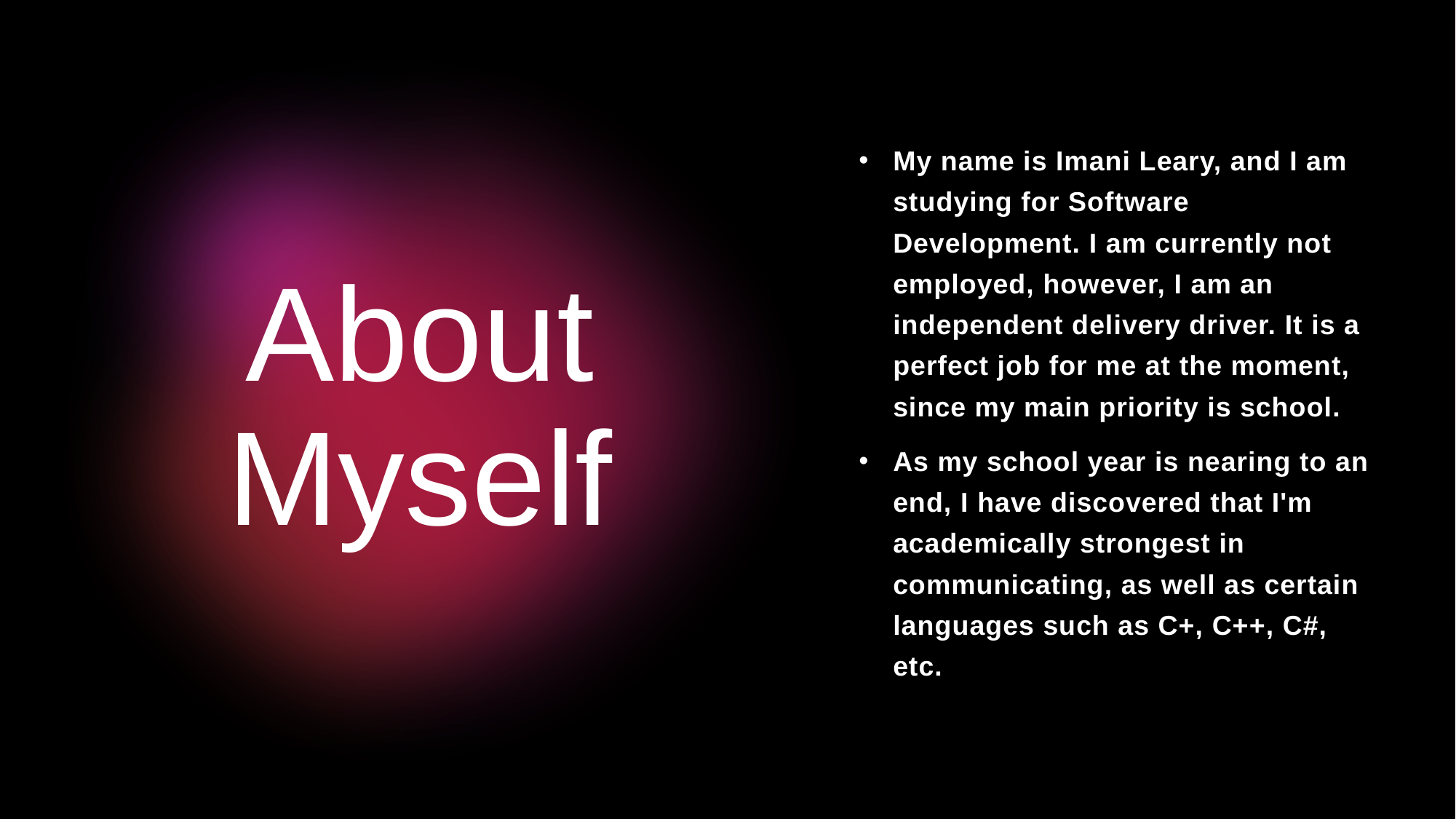

My name is Imani Leary, and I am studying for Software Development. I am currently not employed, however, I am an independent delivery driver. It is a perfect job for me at the moment, since my main priority is school.
As my school year is nearing to an end, I have discovered that I'm academically strongest in communicating, as well as certain languages such as C+, C++, C#, etc.
# About Myself